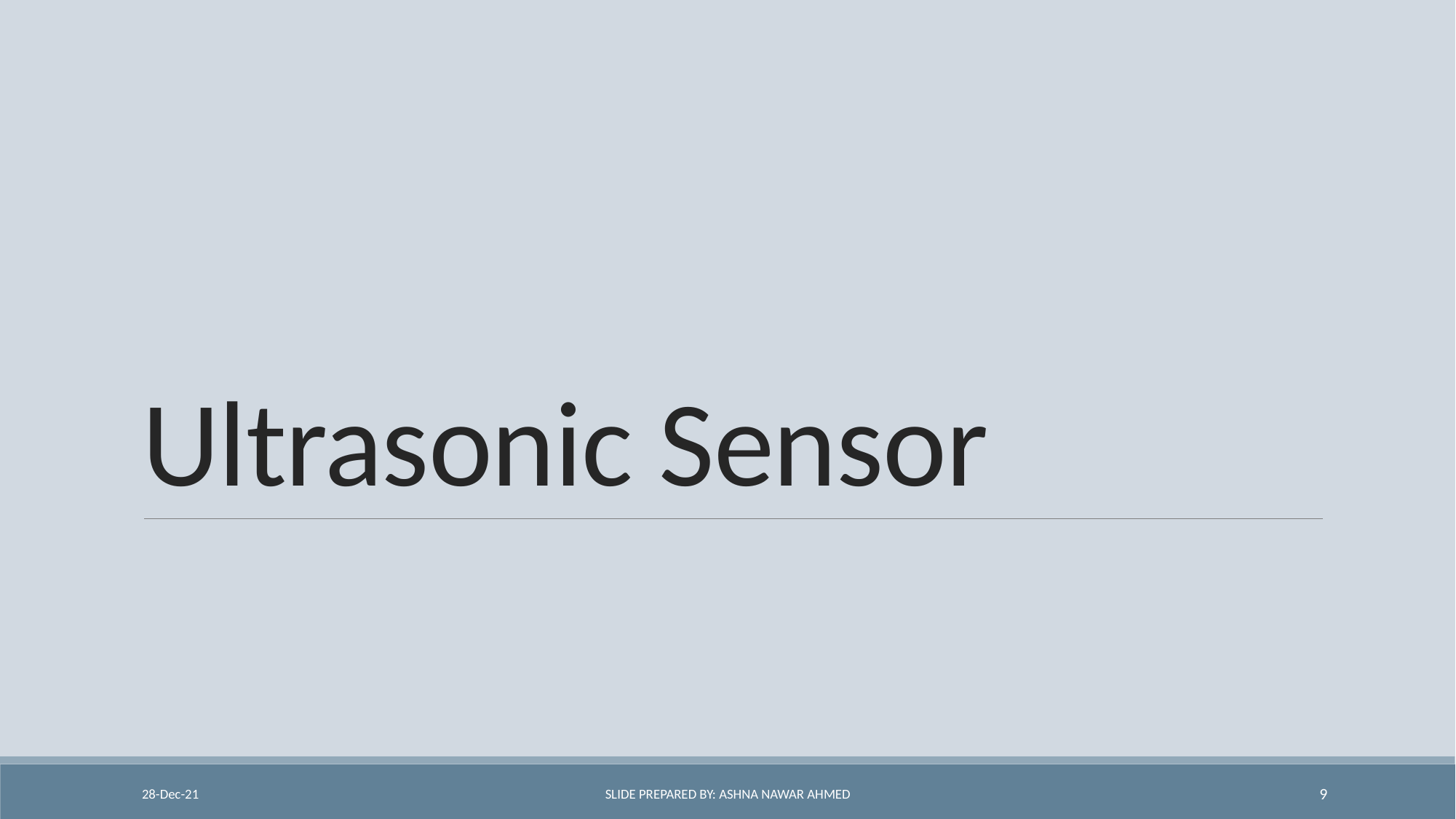

# Ultrasonic Sensor
28-Dec-21
SLIDE PREPARED BY: ASHNA NAWAR AHMED
9